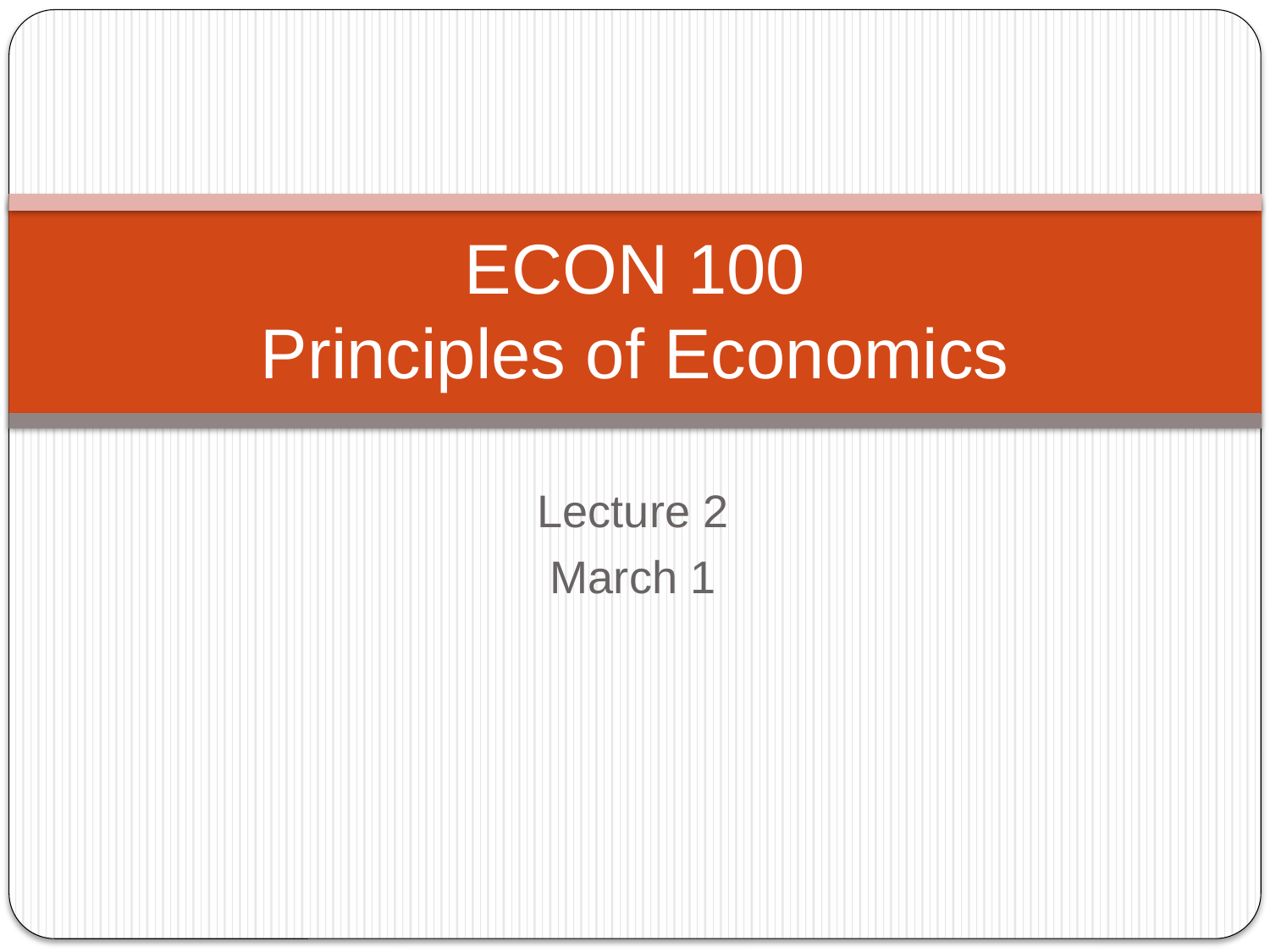

# ECON 100 Principles of Economics
Lecture 2
March 1